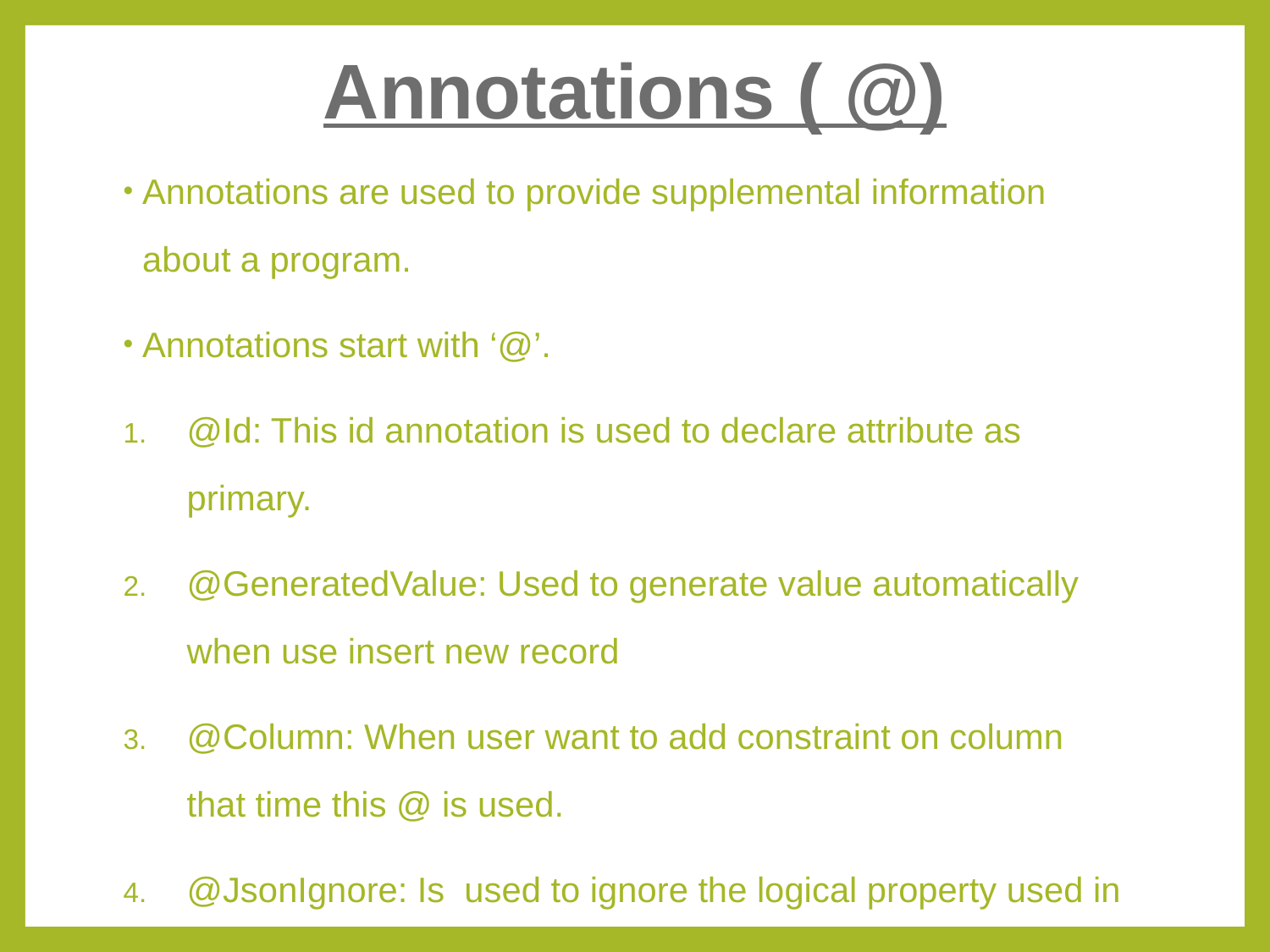

# Annotations ( @)
Annotations are used to provide supplemental information about a program.
Annotations start with ‘@’.
@Id: This id annotation is used to declare attribute as primary.
@GeneratedValue: Used to generate value automatically when use insert new record
@Column: When user want to add constraint on column that time this @ is used.
@JsonIgnore: Is  used to ignore the logical property used in serialization and deserialization.